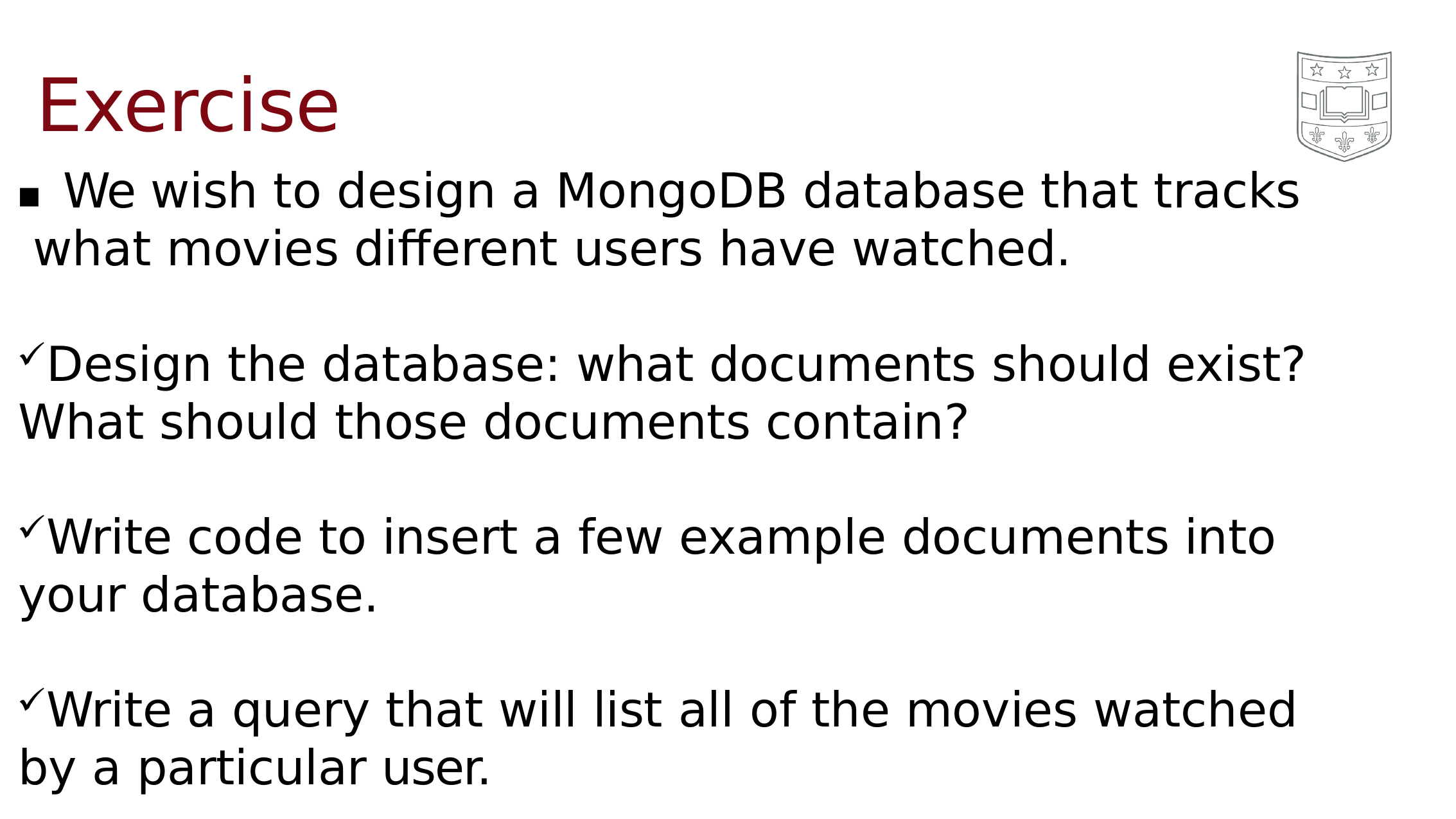

# Exercise
◼	We wish to design a MongoDB database that tracks  what movies different users have watched.
Design the database: what documents should exist?  What should those documents contain?

Write code to insert a few example documents into  your database.

Write a query that will list all of the movies watched  by a particular user.